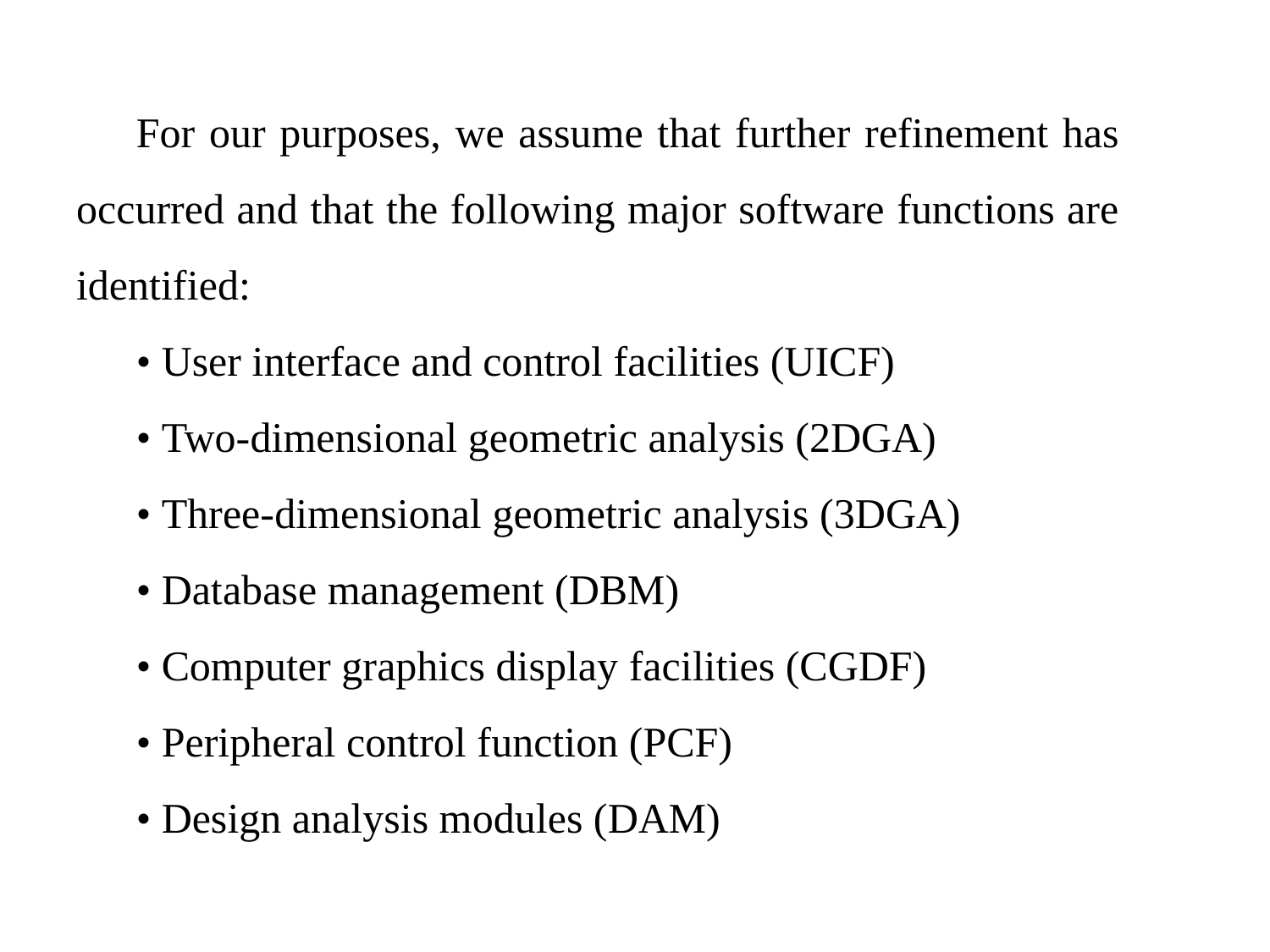

For our purposes, we assume that further refinement has occurred and that the following major software functions are identified:
• User interface and control facilities (UICF)
• Two-dimensional geometric analysis (2DGA)
• Three-dimensional geometric analysis (3DGA)
• Database management (DBM)
• Computer graphics display facilities (CGDF)
• Peripheral control function (PCF)
• Design analysis modules (DAM)